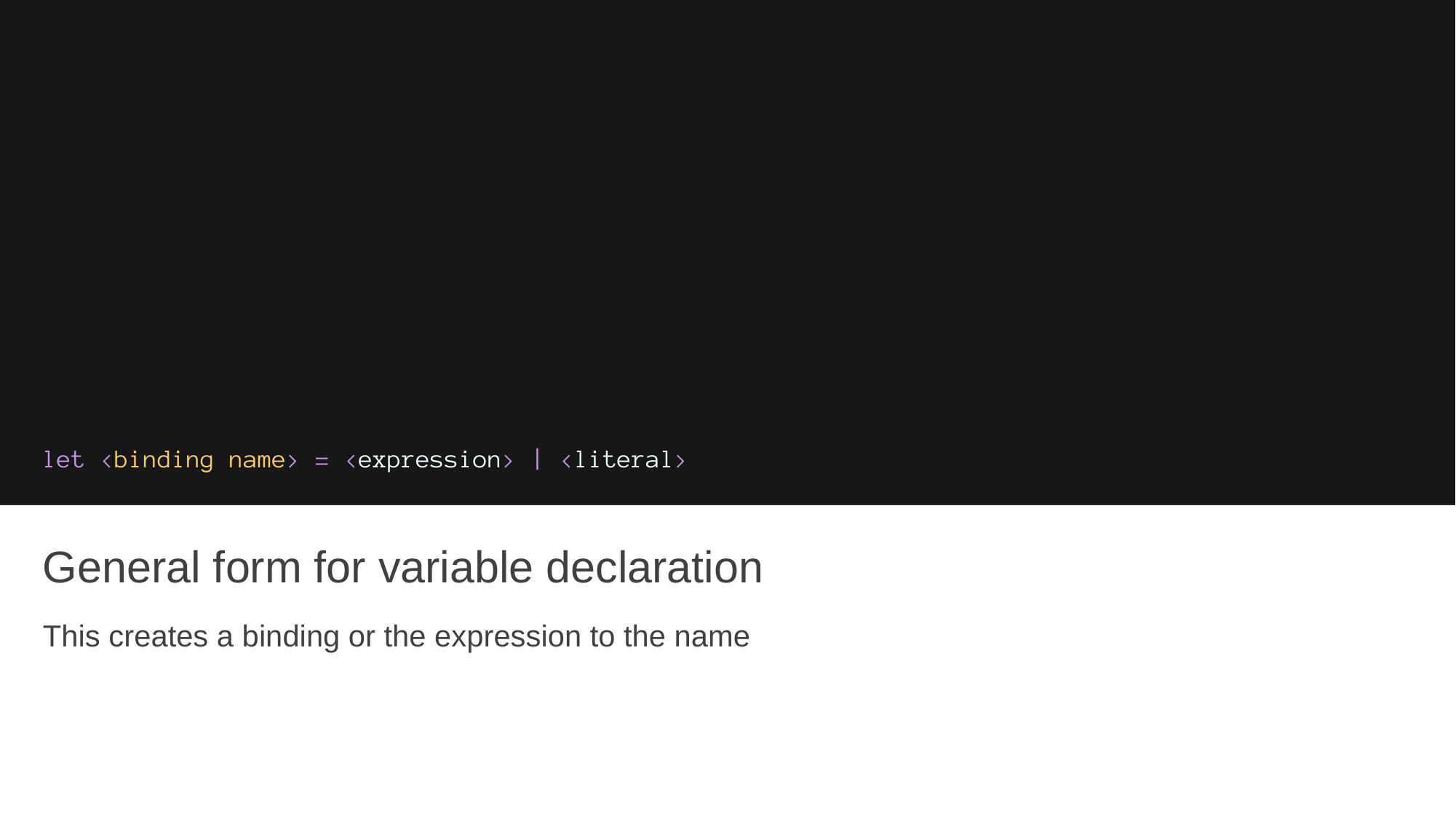

let <binding name> = <expression> | <literal>
# General form for variable declaration
This creates a binding or the expression to the name